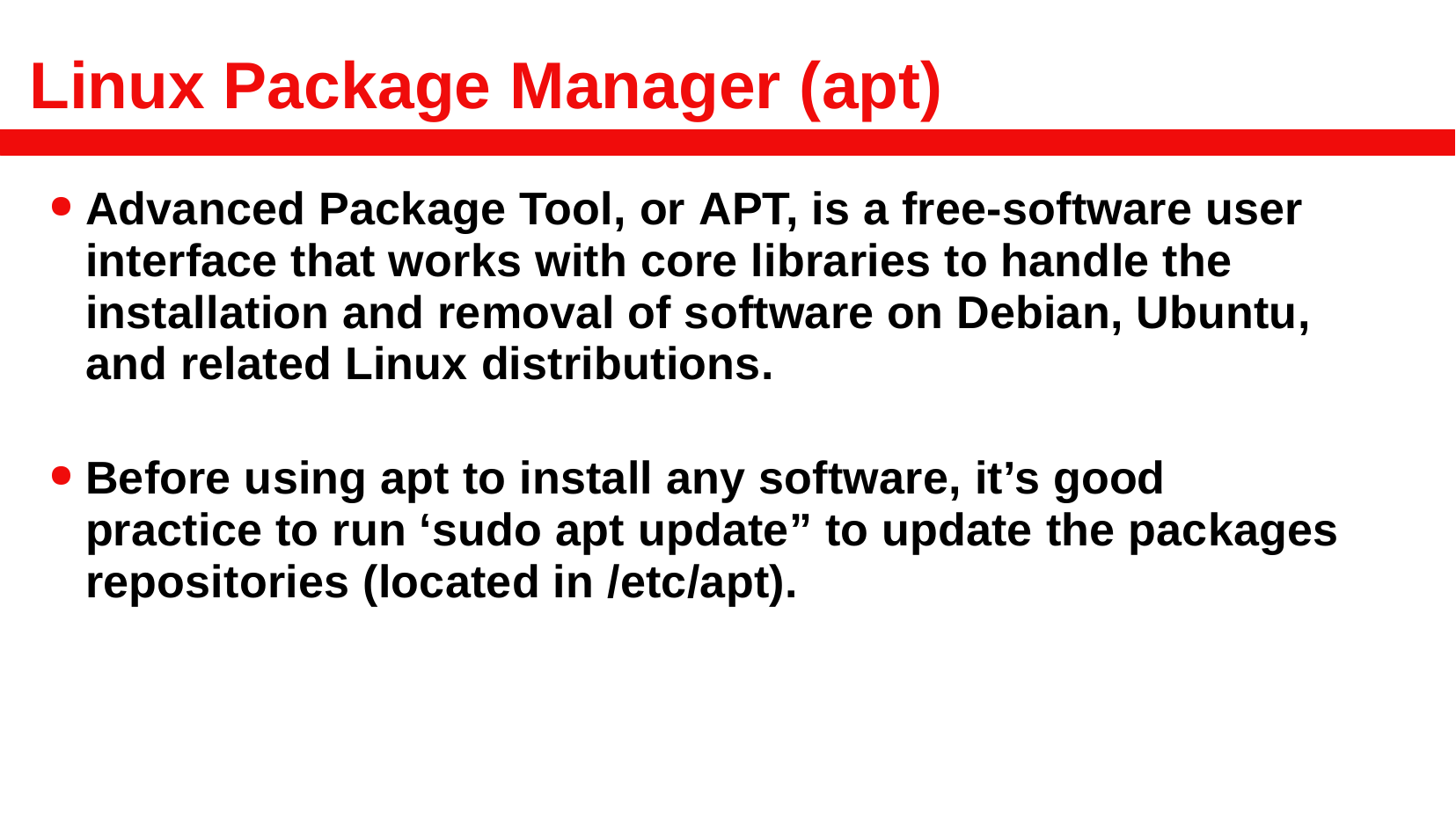

# Linux Package Manager (apt)

Advanced Package Tool, or APT, is a free-software user interface that works with core libraries to handle the installation and removal of software on Debian, Ubuntu, and related Linux distributions.

Before using apt to install any software, it’s good practice to run ‘sudo apt update” to update the packages repositories (located in /etc/apt).